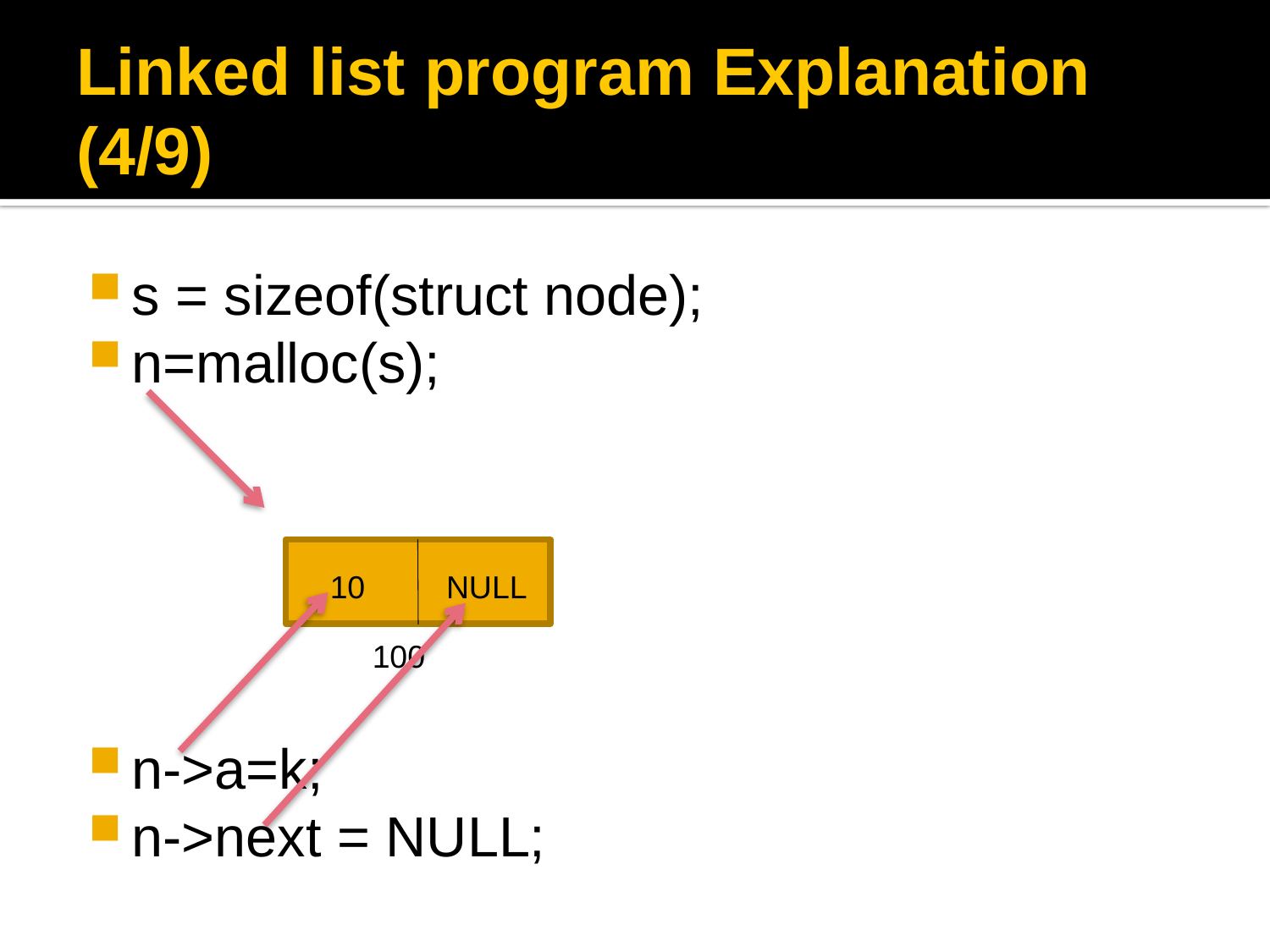

# Linked list program Explanation (4/9)
s = sizeof(struct node);
n=malloc(s);

n->a=k;
n->next = NULL;

100
10
NULL